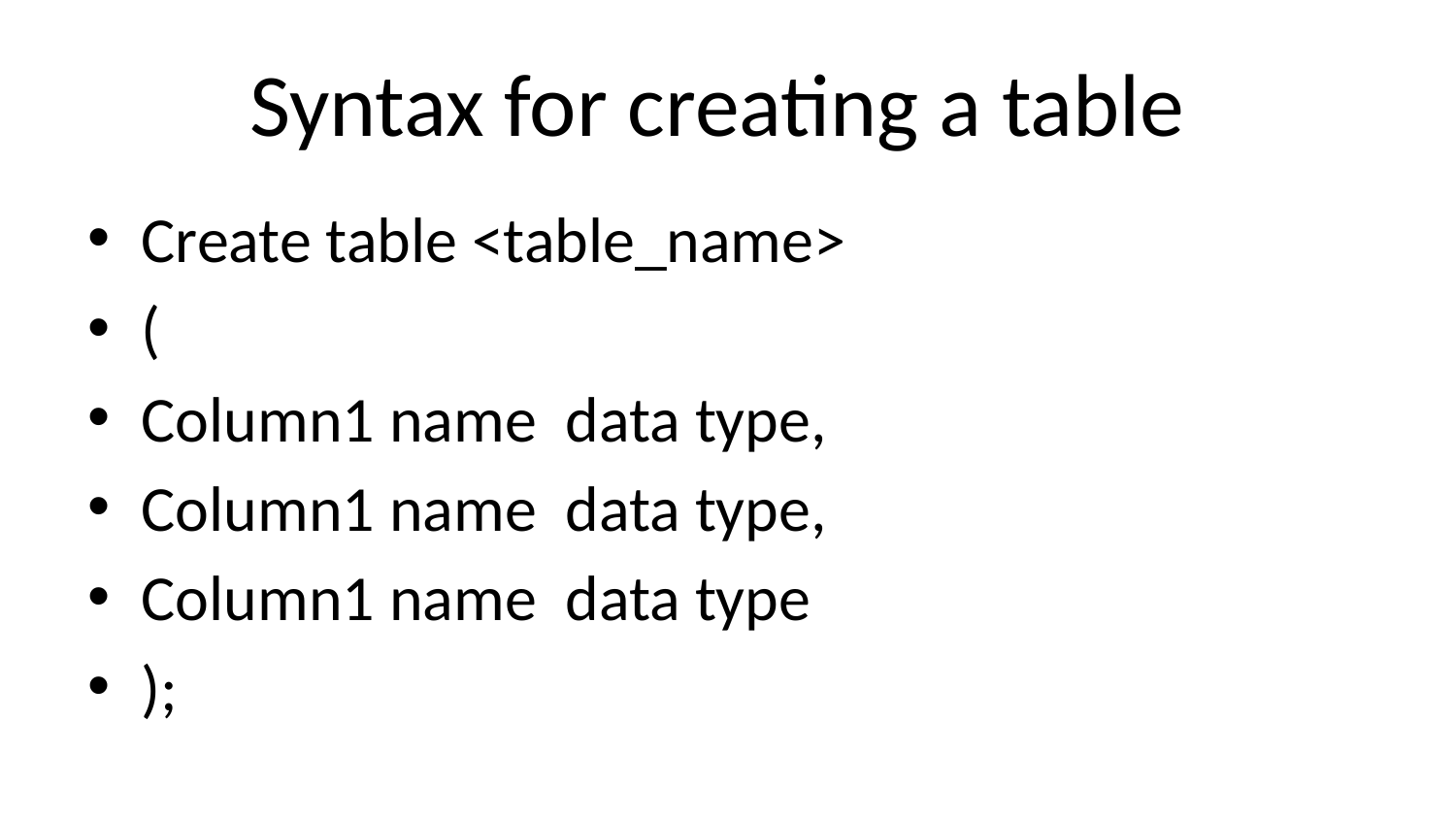

# Syntax for creating a table
Create table <table_name>
(
Column1 name  data type,
Column1 name  data type,
Column1 name  data type
);